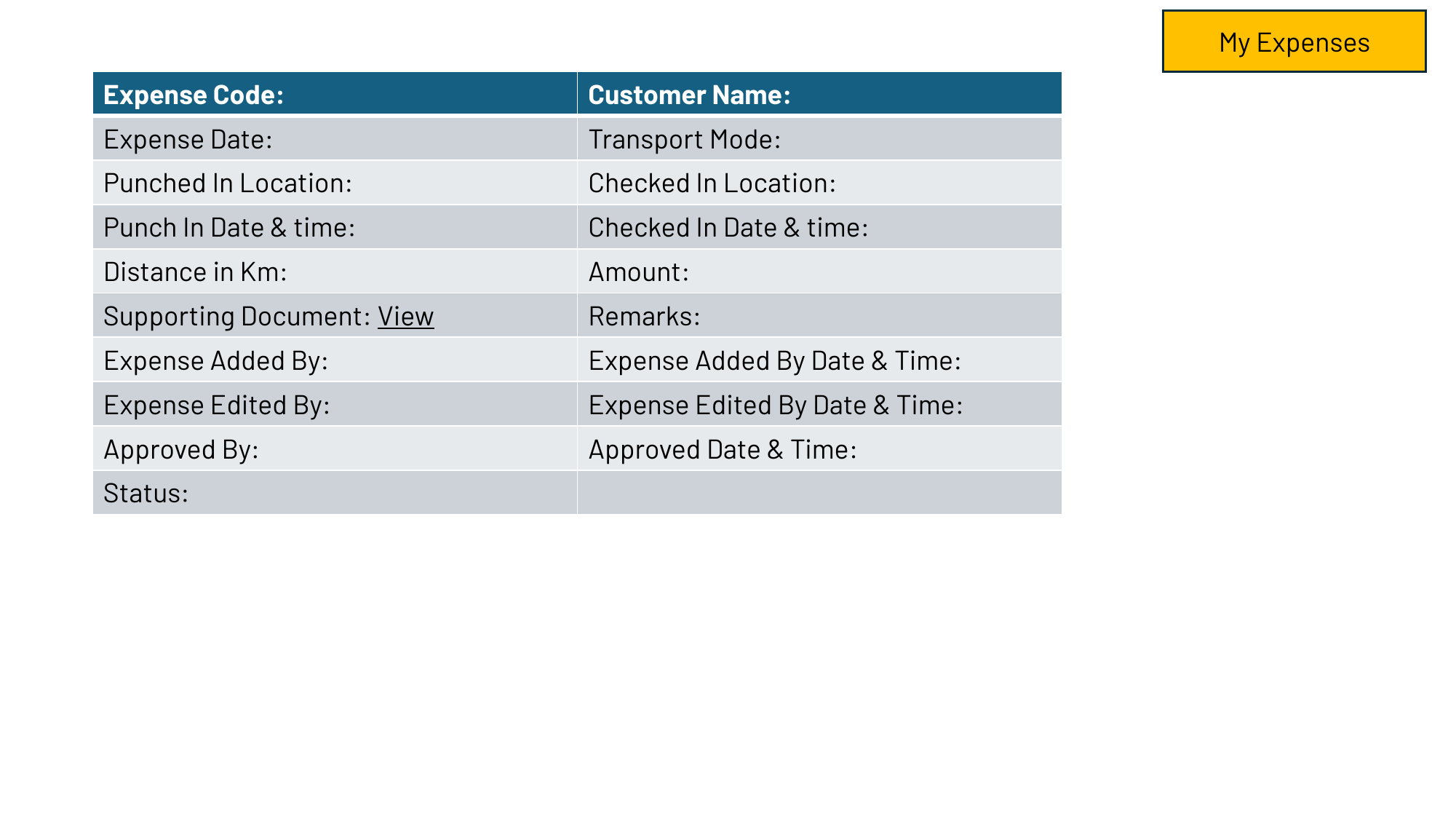

My Expenses
| Expense Code: | Customer Name: |
| --- | --- |
| Expense Date: | Transport Mode: |
| Punched In Location: | Checked In Location: |
| Punch In Date & time: | Checked In Date & time: |
| Distance in Km: | Amount: |
| Supporting Document: View | Remarks: |
| Expense Added By: | Expense Added By Date & Time: |
| Expense Edited By: | Expense Edited By Date & Time: |
| Approved By: | Approved Date & Time: |
| Status: |  |